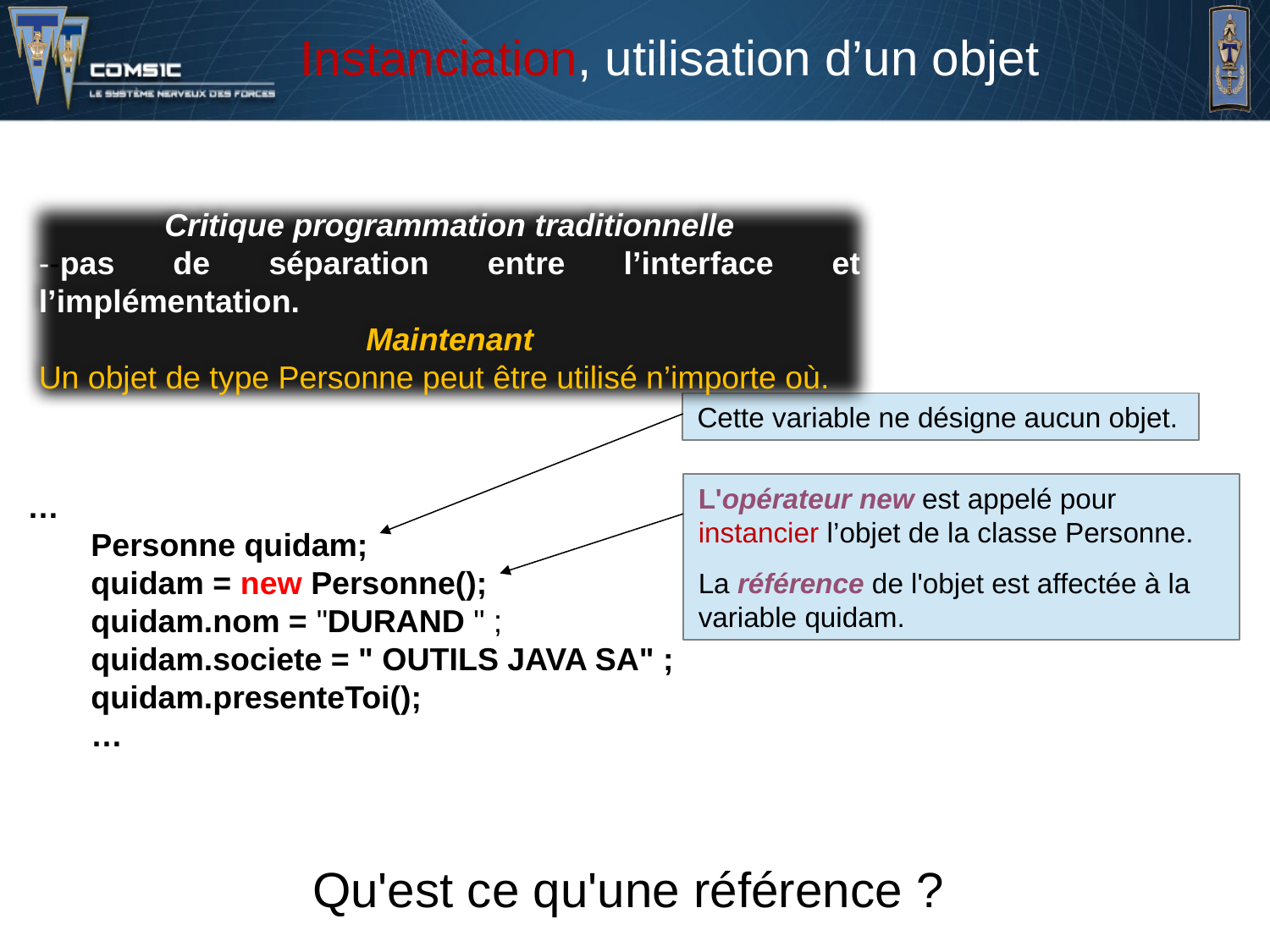

# Instanciation, utilisation d’un objet
Critique programmation traditionnelle
--pas de séparation entre l’interface et l’implémentation.
Maintenant
Un objet de type Personne peut être utilisé n’importe où.

Cette variable ne désigne aucun objet.

L'opérateur new est appelé pour instancier l’objet de la classe Personne.
La référence de l'objet est affectée à la variable quidam.

…
Personne quidam;
quidam = new Personne();
quidam.nom = "DURAND " ;
quidam.societe = " OUTILS JAVA SA" ;
quidam.presenteToi();
…
Qu'est ce qu'une référence ?